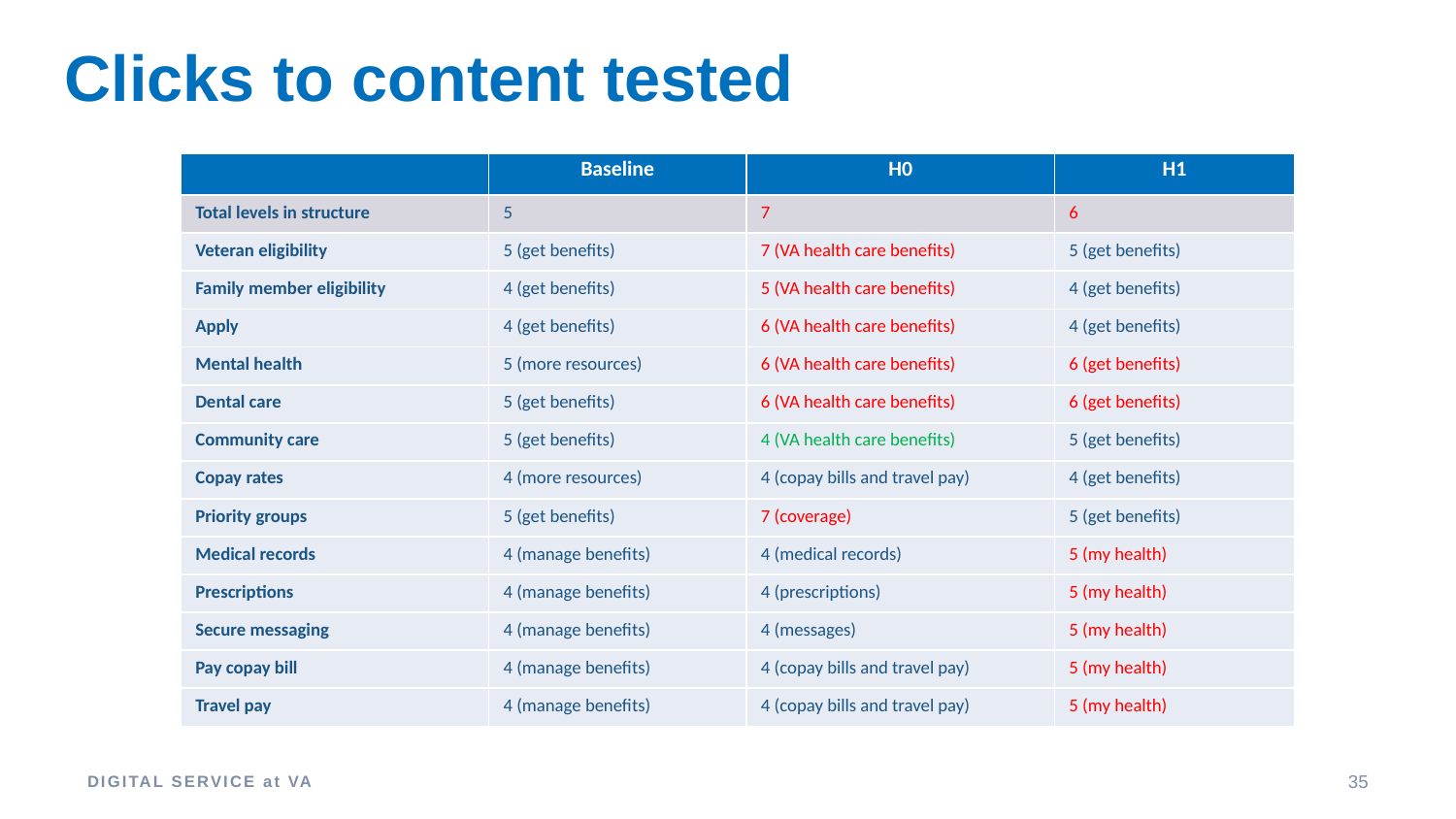

# Clicks to content tested
|  | Baseline | H0 | H1 |
| --- | --- | --- | --- |
| Total levels in structure | 5 | 7 | 6 |
| Veteran eligibility | 5 (get benefits) | 7 (VA health care benefits) | 5 (get benefits) |
| Family member eligibility | 4 (get benefits) | 5 (VA health care benefits) | 4 (get benefits) |
| Apply | 4 (get benefits) | 6 (VA health care benefits) | 4 (get benefits) |
| Mental health | 5 (more resources) | 6 (VA health care benefits) | 6 (get benefits) |
| Dental care | 5 (get benefits) | 6 (VA health care benefits) | 6 (get benefits) |
| Community care | 5 (get benefits) | 4 (VA health care benefits) | 5 (get benefits) |
| Copay rates | 4 (more resources) | 4 (copay bills and travel pay) | 4 (get benefits) |
| Priority groups | 5 (get benefits) | 7 (coverage) | 5 (get benefits) |
| Medical records | 4 (manage benefits) | 4 (medical records) | 5 (my health) |
| Prescriptions | 4 (manage benefits) | 4 (prescriptions) | 5 (my health) |
| Secure messaging | 4 (manage benefits) | 4 (messages) | 5 (my health) |
| Pay copay bill | 4 (manage benefits) | 4 (copay bills and travel pay) | 5 (my health) |
| Travel pay | 4 (manage benefits) | 4 (copay bills and travel pay) | 5 (my health) |
DIGITAL SERVICE at VA
35